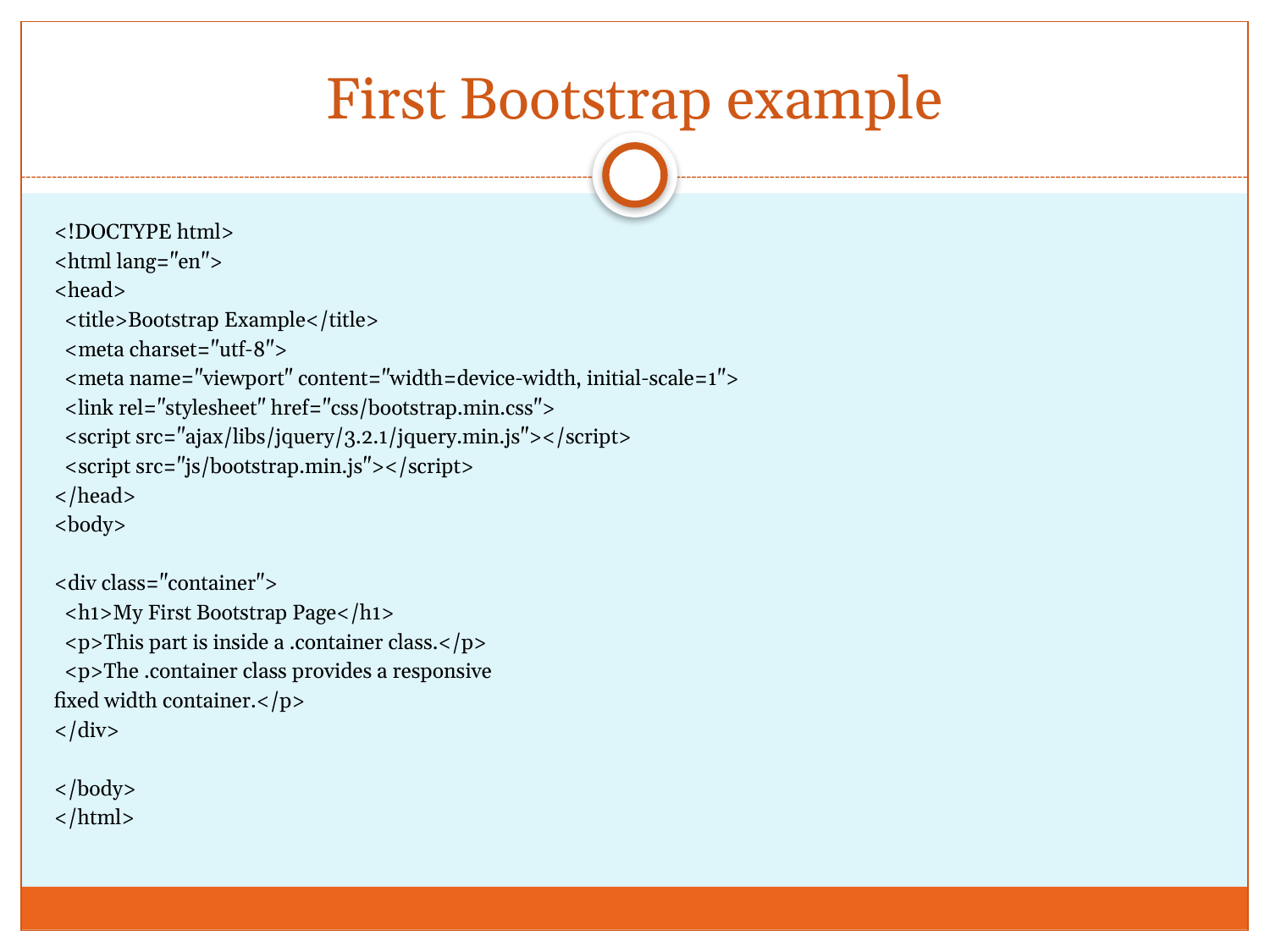

# First Bootstrap example
<!DOCTYPE html>
<html lang="en">
<head>
  <title>Bootstrap Example</title>
  <meta charset="utf-8">
  <meta name="viewport" content="width=device-width, initial-scale=1">
  <link rel="stylesheet" href="css/bootstrap.min.css">
  <script src="ajax/libs/jquery/3.2.1/jquery.min.js"></script>
  <script src="js/bootstrap.min.js"></script>
</head>
<body>

<div class="container">
  <h1>My First Bootstrap Page</h1>
  <p>This part is inside a .container class.</p>
  <p>The .container class provides a responsive
fixed width container.</p>
</div>

</body>
</html>